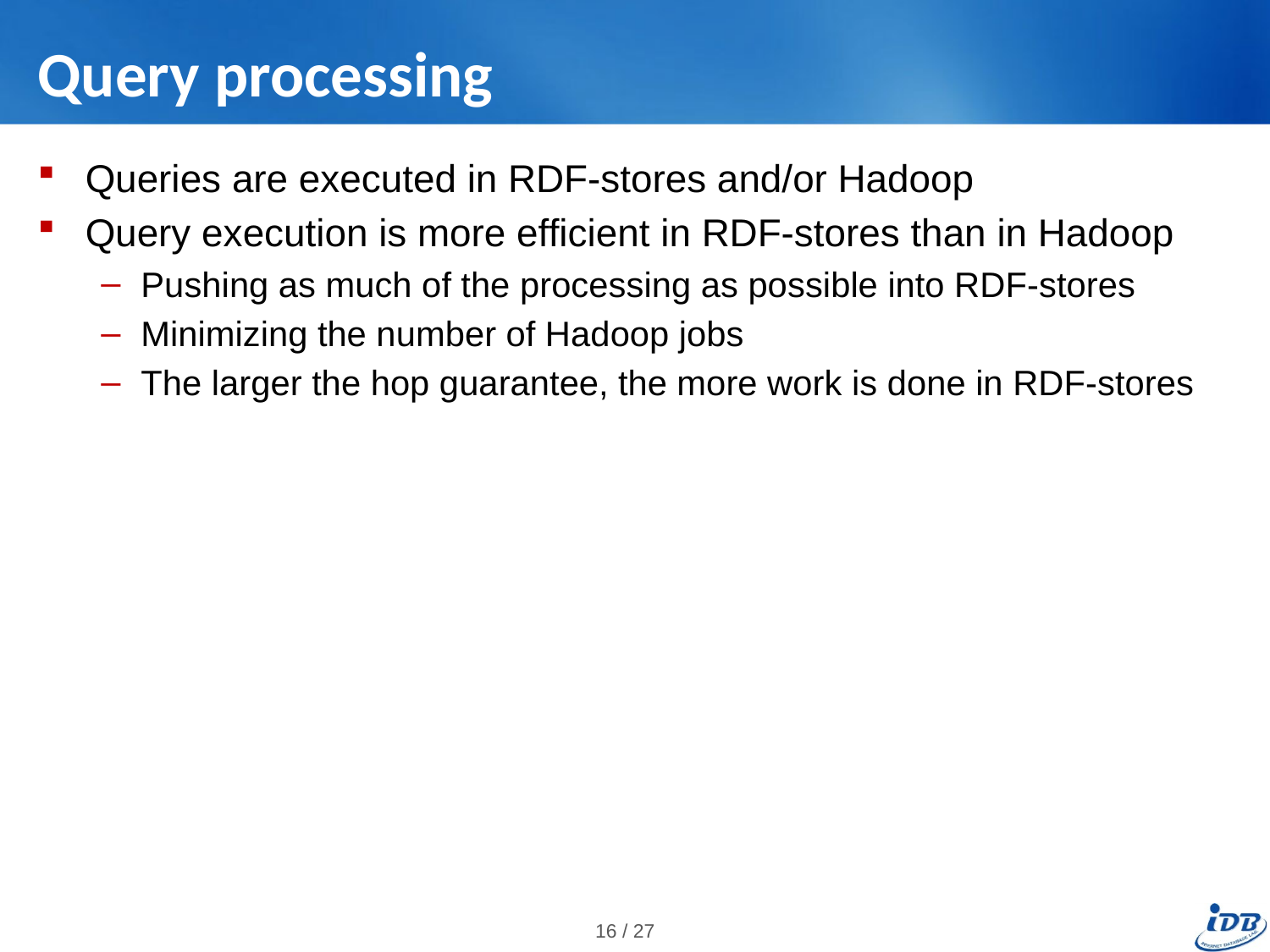

# Query processing
Queries are executed in RDF-stores and/or Hadoop
Query execution is more efficient in RDF-stores than in Hadoop
Pushing as much of the processing as possible into RDF-stores
Minimizing the number of Hadoop jobs
The larger the hop guarantee, the more work is done in RDF-stores